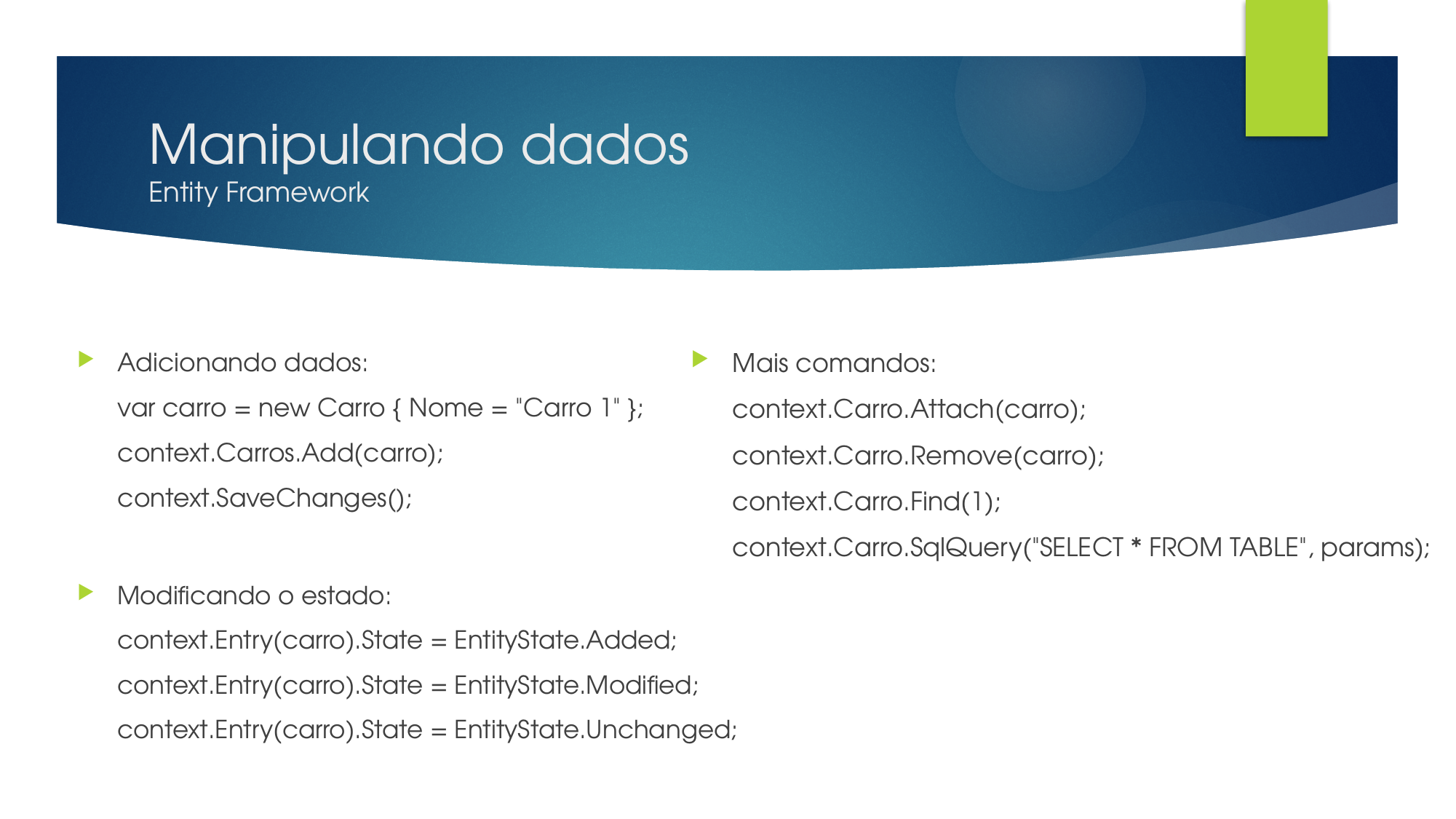

# Manipulando dados Entity Framework
Adicionando dados:
var carro = new Carro { Nome = "Carro 1" };
context.Carros.Add(carro);
context.SaveChanges();
Mais comandos:
context.Carro.Attach(carro);
context.Carro.Remove(carro);
context.Carro.Find(1);
context.Carro.SqlQuery("SELECT * FROM TABLE", params);
Modificando o estado:
context.Entry(carro).State = EntityState.Added; context.Entry(carro).State = EntityState.Modified; context.Entry(carro).State = EntityState.Unchanged;